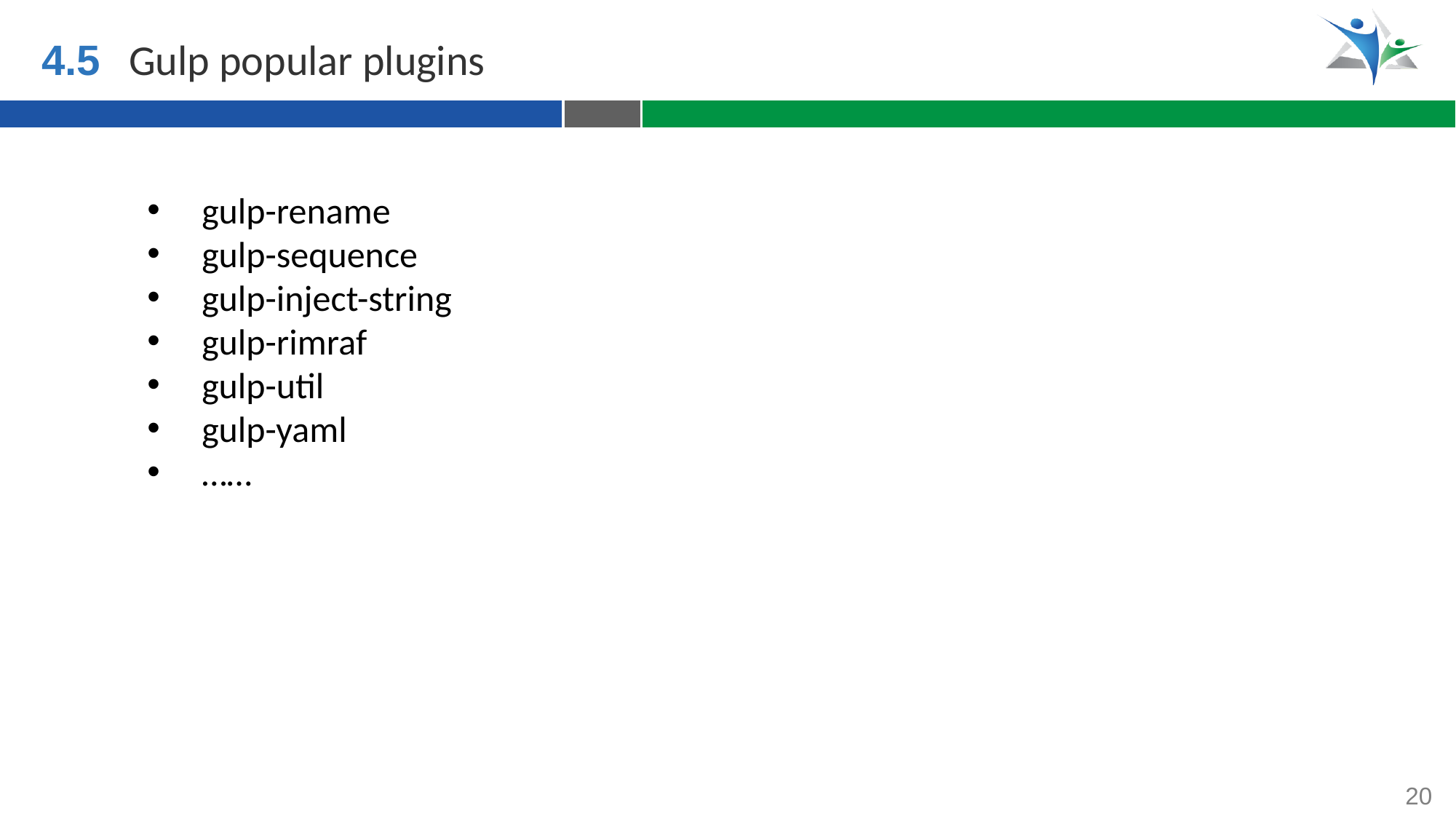

4.5
Gulp popular plugins
gulp-rename
gulp-sequence
gulp-inject-string
gulp-rimraf
gulp-util
gulp-yaml
……